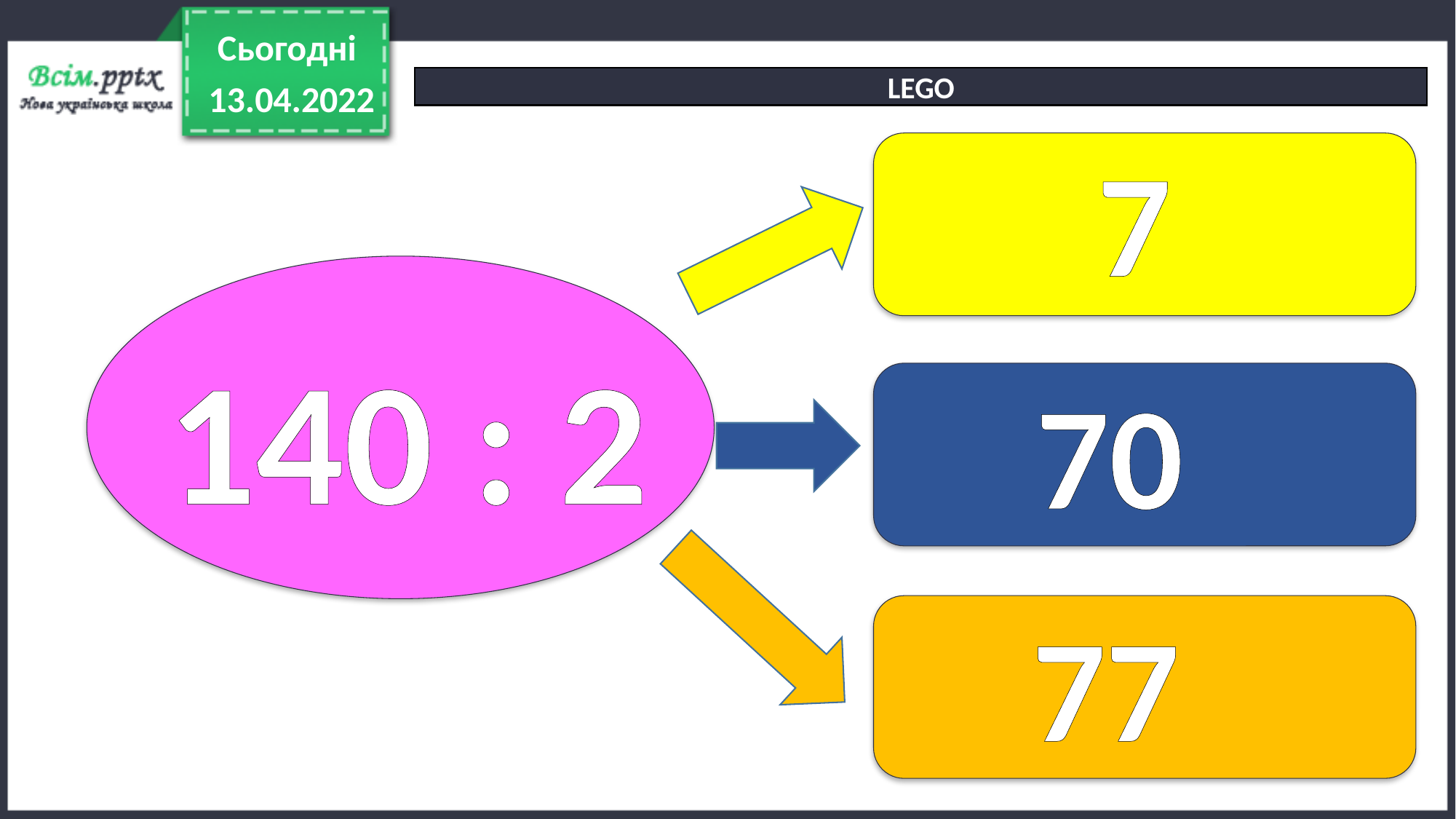

Сьогодні
LEGO
13.04.2022
7

140 : 2
70

77